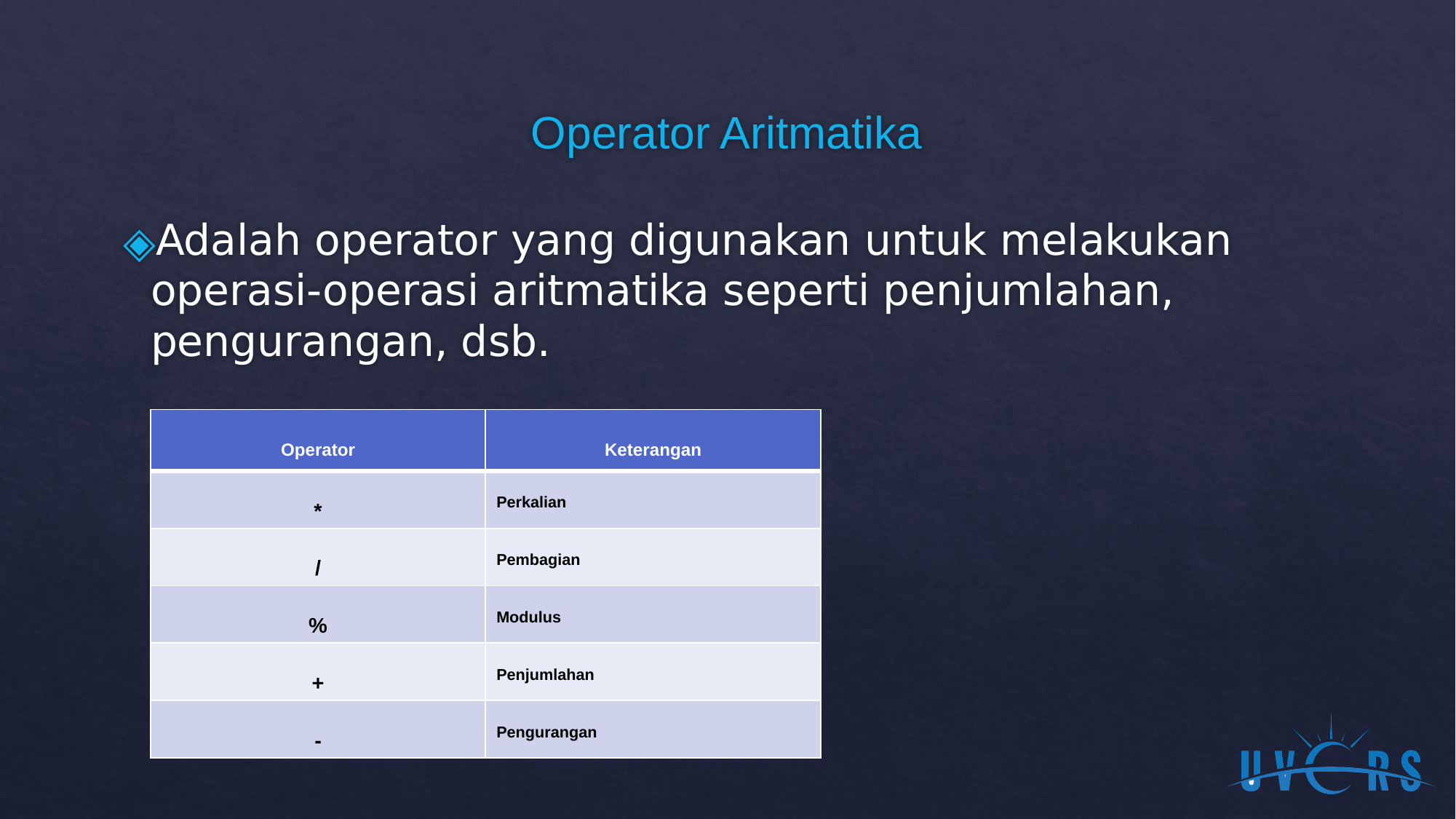

# Operator Aritmatika
Adalah operator yang digunakan untuk melakukan operasi-operasi aritmatika seperti penjumlahan, pengurangan, dsb.

| Operator | Keterangan |
| --- | --- |
| \* | Perkalian |
| / | Pembagian |
| % | Modulus |
| + | Penjumlahan |
| - | Pengurangan |